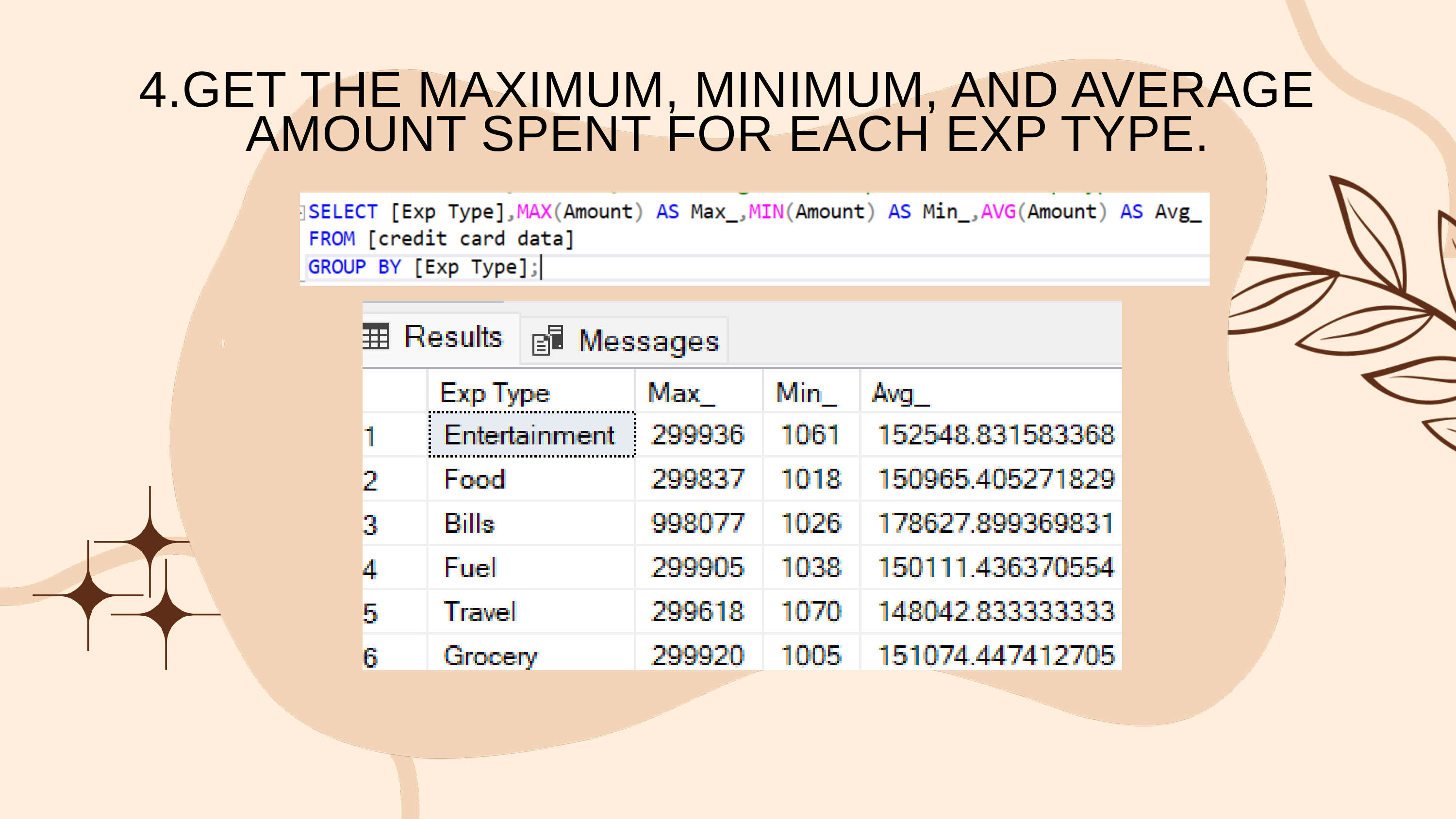

4.GET THE MAXIMUM, MINIMUM, AND AVERAGE AMOUNT SPENT FOR EACH EXP TYPE.